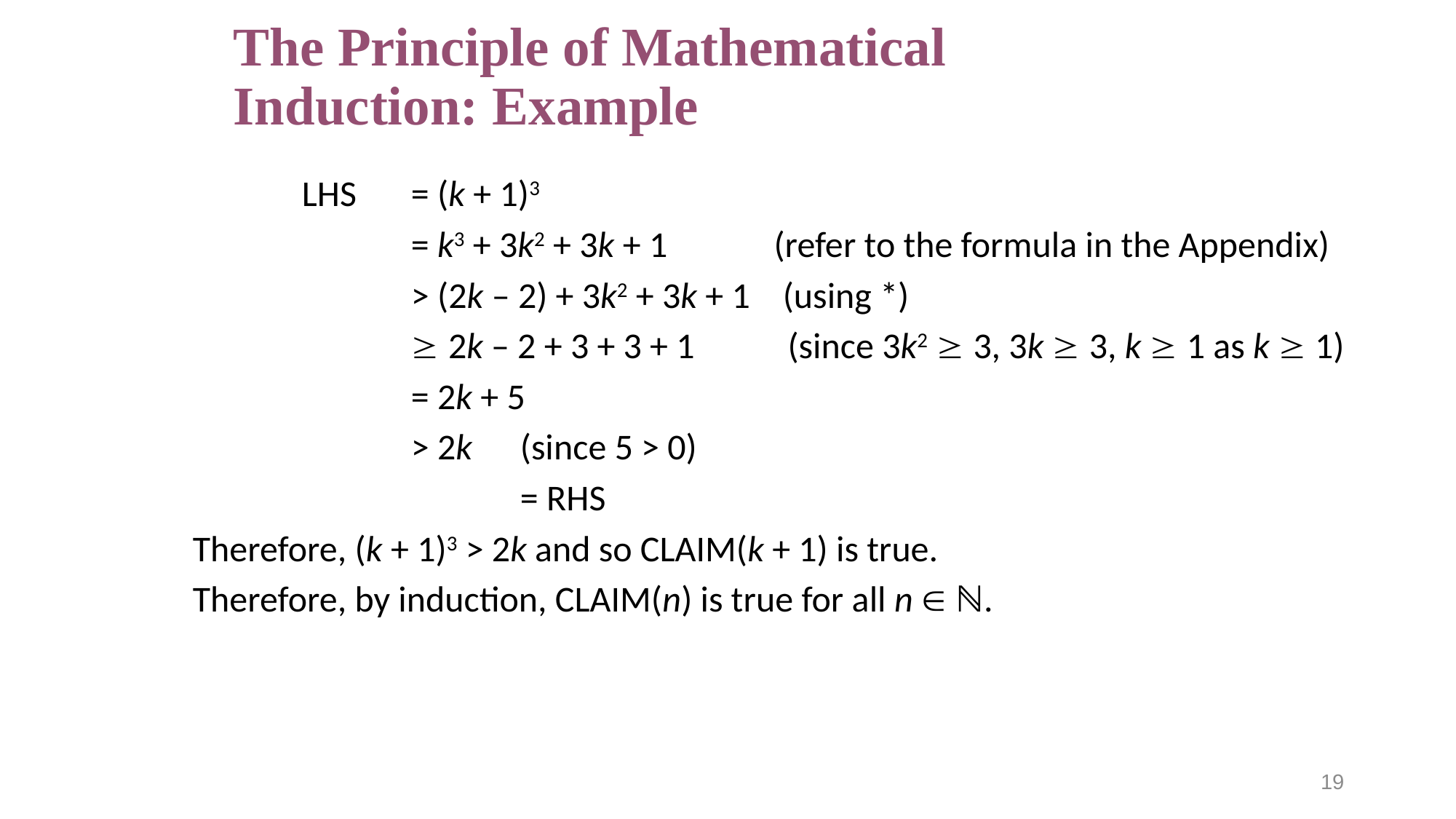

# The Principle of Mathematical Induction: Example
	LHS 	= (k + 1)3
	        	= k3 + 3k2 + 3k + 1             (refer to the formula in the Appendix)
	         	> (2k – 2) + 3k2 + 3k + 1    (using *)
	         	≥ 2k – 2 + 3 + 3 + 1	      (since 3k2 ≥ 3, 3k ≥ 3, k ≥ 1 as k ≥ 1)
	         	= 2k + 5
		> 2k	(since 5 > 0)
			= RHS
Therefore, (k + 1)3 > 2k and so CLAIM(k + 1) is true.
Therefore, by induction, CLAIM(n) is true for all n ∈ ℕ.

19